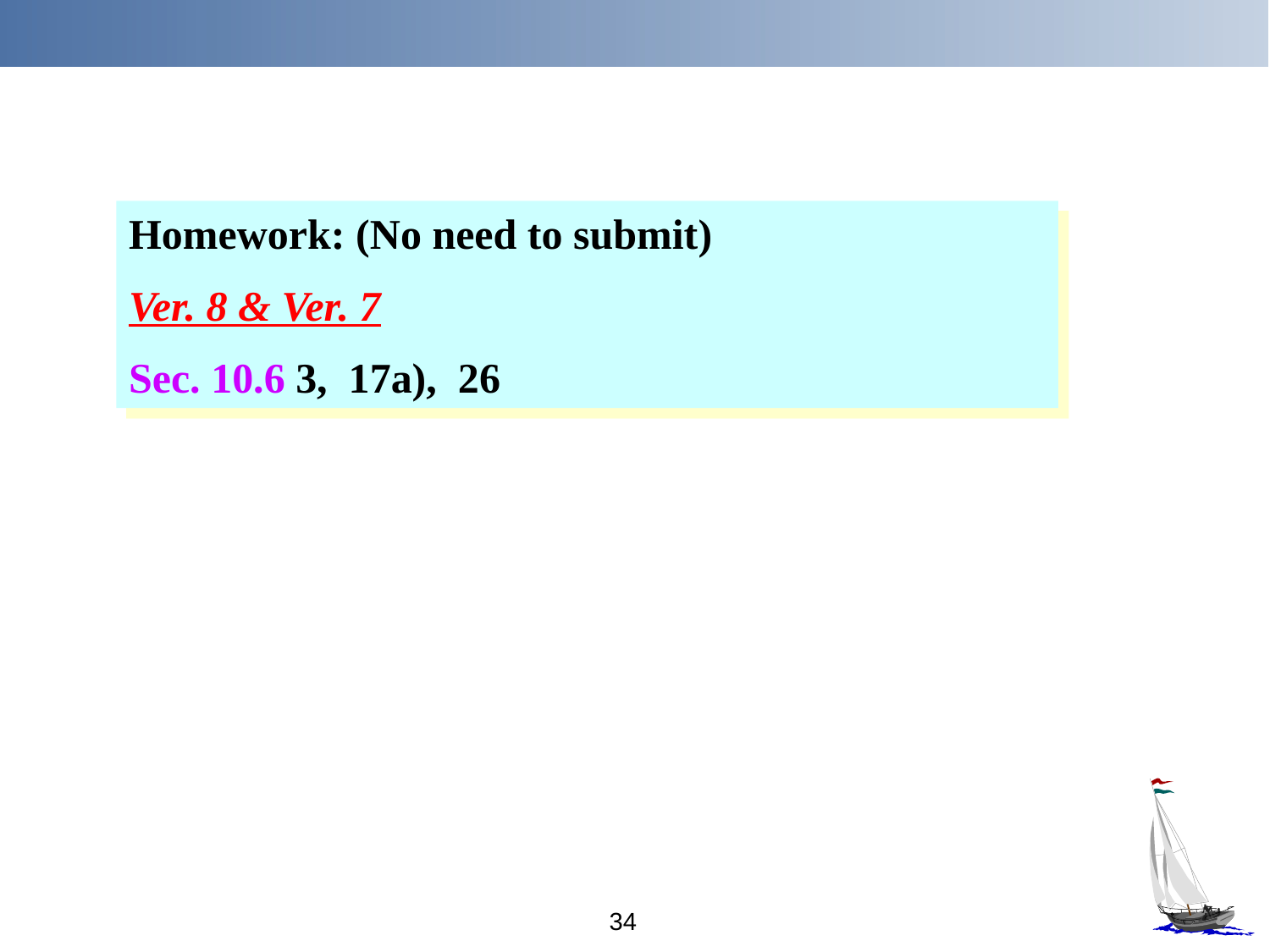

Homework: (No need to submit)
Ver. 8 & Ver. 7
Sec. 10.6 3,  17a),  26
34